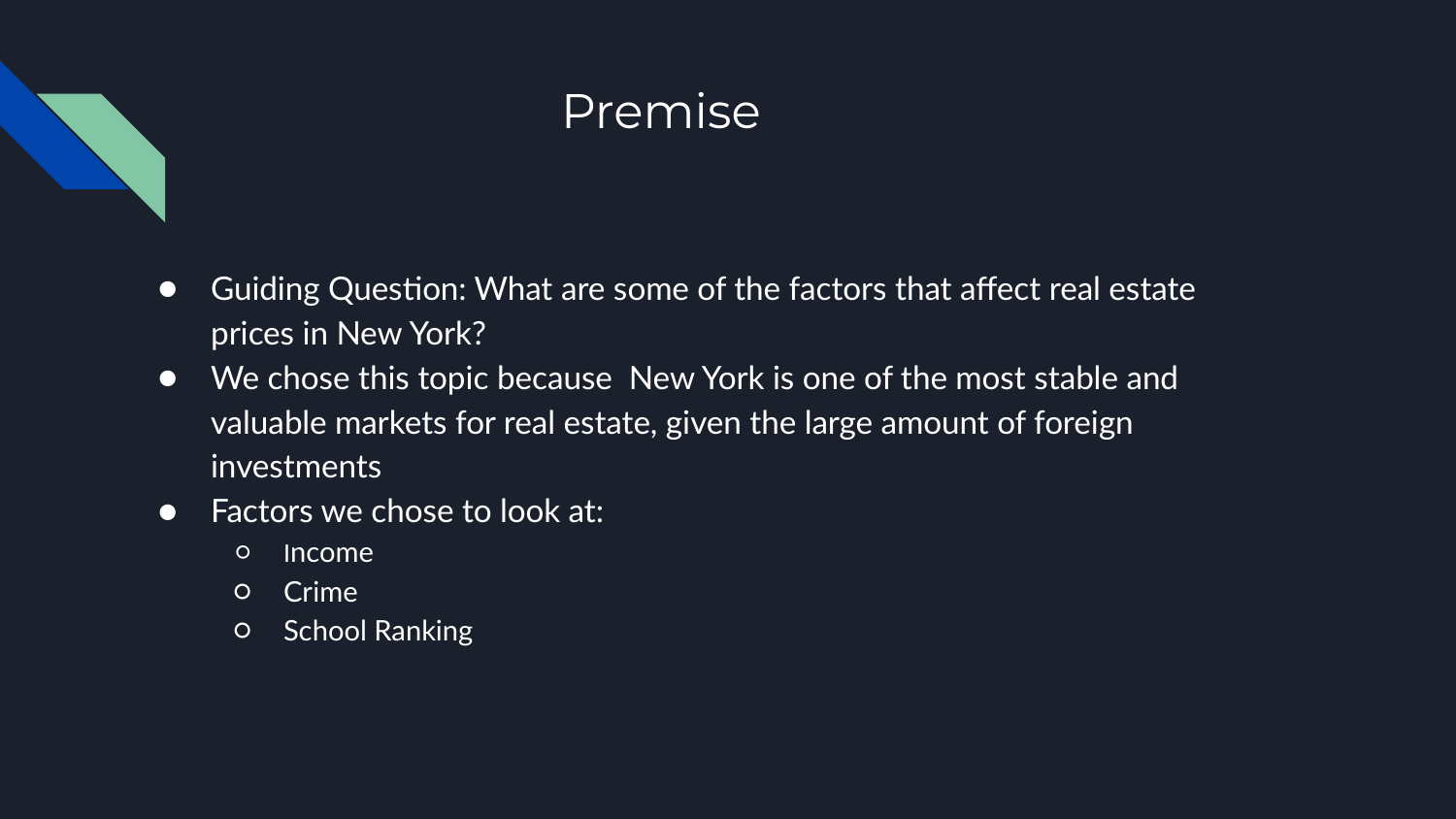

# Premise
Guiding Question: What are some of the factors that affect real estate prices in New York?
We chose this topic because  New York is one of the most stable and valuable markets for real estate, given the large amount of foreign investments
Factors we chose to look at:
Income
Crime
School Ranking